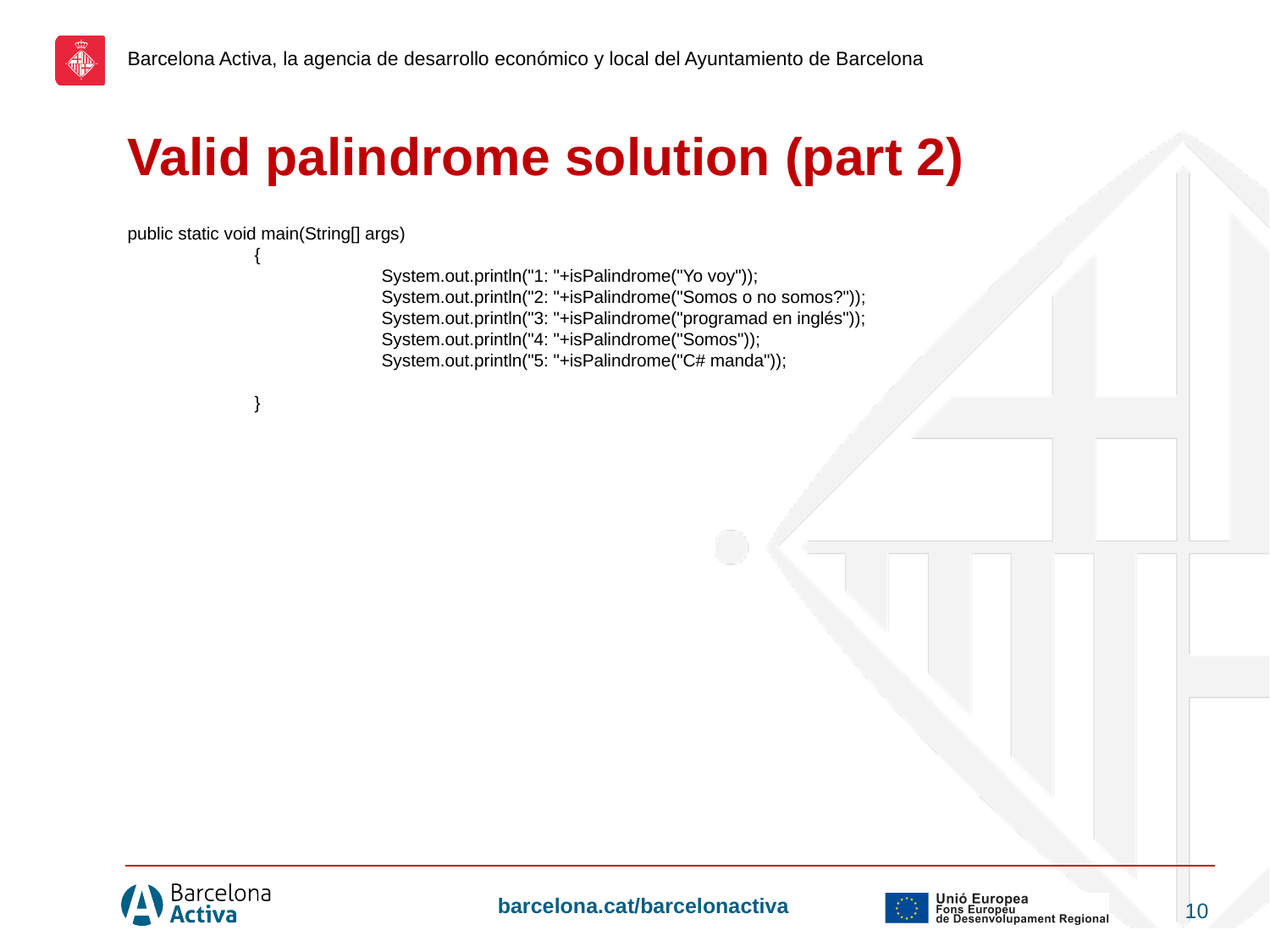

Valid palindrome solution (part 2)
public static void main(String[] args)
	{
		System.out.println("1: "+isPalindrome("Yo voy"));
		System.out.println("2: "+isPalindrome("Somos o no somos?"));
		System.out.println("3: "+isPalindrome("programad en inglés"));
		System.out.println("4: "+isPalindrome("Somos"));
		System.out.println("5: "+isPalindrome("C# manda"));

	}

10